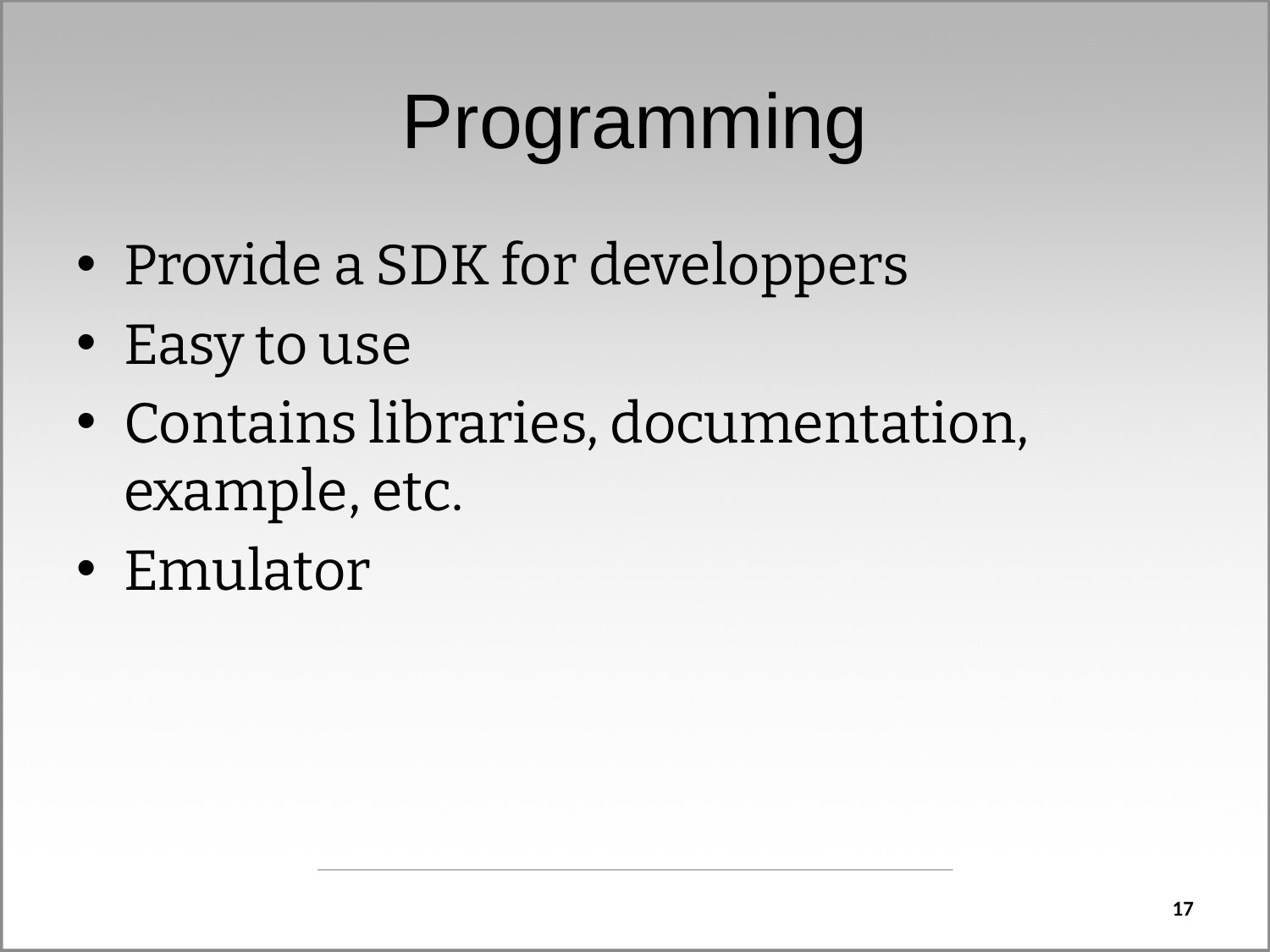

# Programming
Provide a SDK for developpers
Easy to use
Contains libraries, documentation, example, etc.
Emulator
17